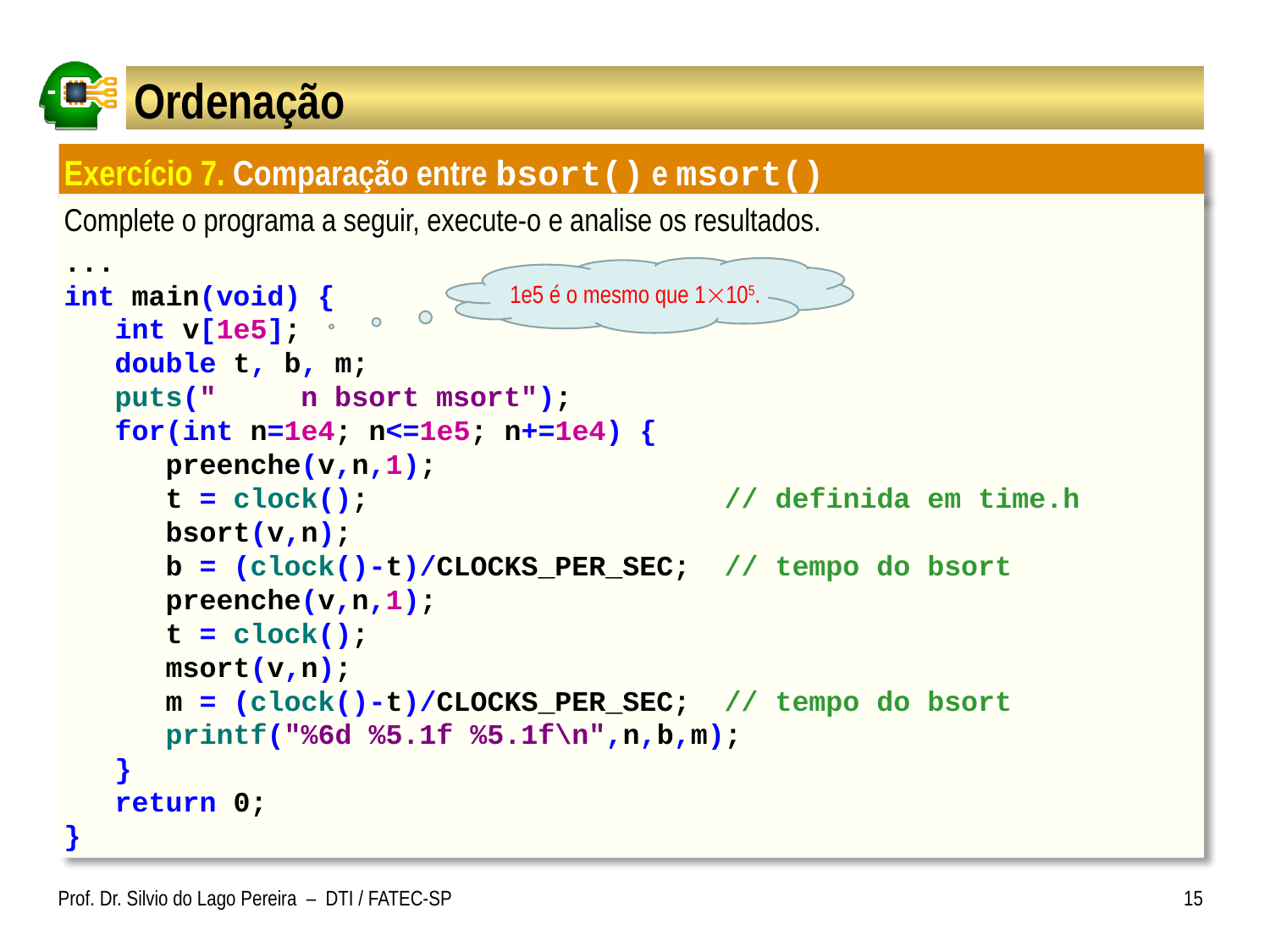

# Ordenação
Exercício 7. Comparação entre bsort() e msort()
Complete o programa a seguir, execute-o e analise os resultados.
...
int main(void) {
   int v[1e5];
   double t, b, m;
   puts("     n bsort msort");
   for(int n=1e4; n<=1e5; n+=1e4) {
      preenche(v,n,1);
      t = clock();                     // definida em time.h
      bsort(v,n);
      b = (clock()-t)/CLOCKS_PER_SEC;  // tempo do bsort
      preenche(v,n,1);
      t = clock();
      msort(v,n);
      m = (clock()-t)/CLOCKS_PER_SEC;  // tempo do bsort
      printf("%6d %5.1f %5.1f\n",n,b,m);
   }
   return 0;
}
1e5 é o mesmo que 1×105.
Prof. Dr. Silvio do Lago Pereira  –  DTI / FATEC-SP
15